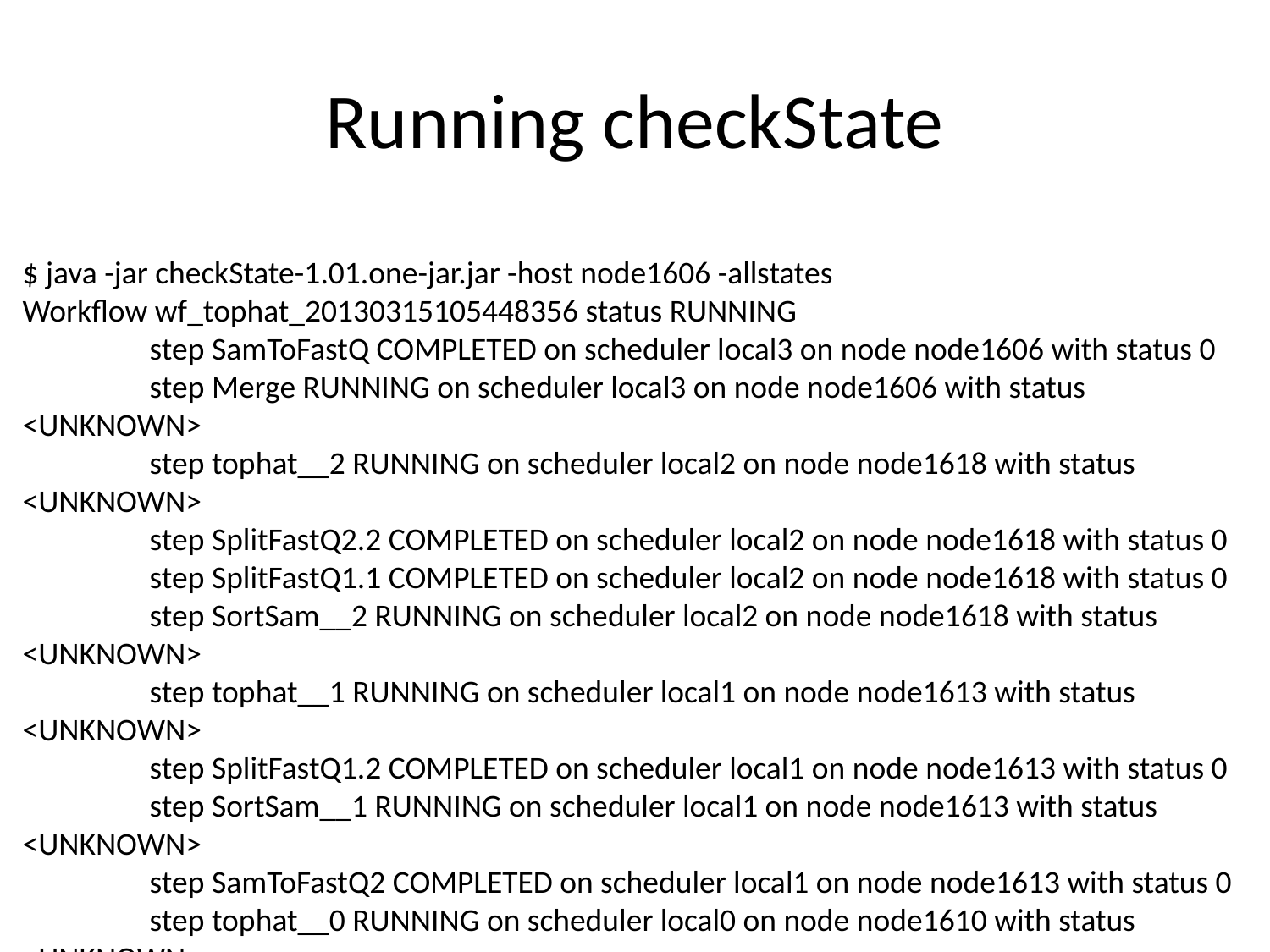

# Running checkState
$ java -jar checkState-1.01.one-jar.jar -host node1606 -allstates
Workflow wf_tophat_20130315105448356 status RUNNING
	step SamToFastQ COMPLETED on scheduler local3 on node node1606 with status 0
	step Merge RUNNING on scheduler local3 on node node1606 with status <UNKNOWN>
	step tophat__2 RUNNING on scheduler local2 on node node1618 with status <UNKNOWN>
	step SplitFastQ2.2 COMPLETED on scheduler local2 on node node1618 with status 0
	step SplitFastQ1.1 COMPLETED on scheduler local2 on node node1618 with status 0
	step SortSam__2 RUNNING on scheduler local2 on node node1618 with status <UNKNOWN>
	step tophat__1 RUNNING on scheduler local1 on node node1613 with status <UNKNOWN>
	step SplitFastQ1.2 COMPLETED on scheduler local1 on node node1613 with status 0
	step SortSam__1 RUNNING on scheduler local1 on node node1613 with status <UNKNOWN>
	step SamToFastQ2 COMPLETED on scheduler local1 on node node1613 with status 0
	step tophat__0 RUNNING on scheduler local0 on node node1610 with status <UNKNOWN>
	step SortSam__0 RUNNING on scheduler local0 on node node1610 with status <UNKNOWN>
	step SplitFastQ2.1 COMPLETED on scheduler local0 on node node1610 with status 0